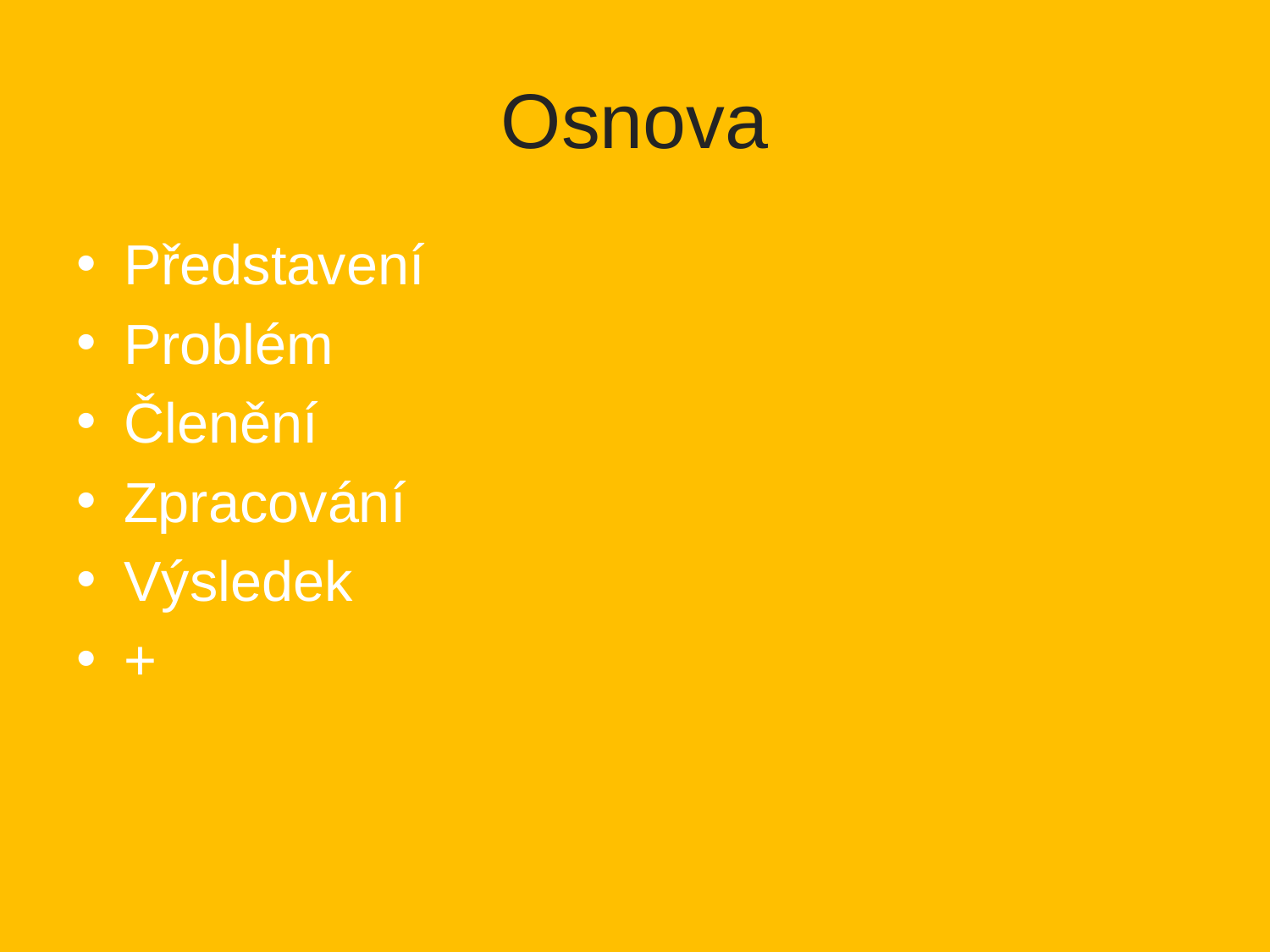

# Osnova
Představení
Problém
Členění
Zpracování
Výsledek
+